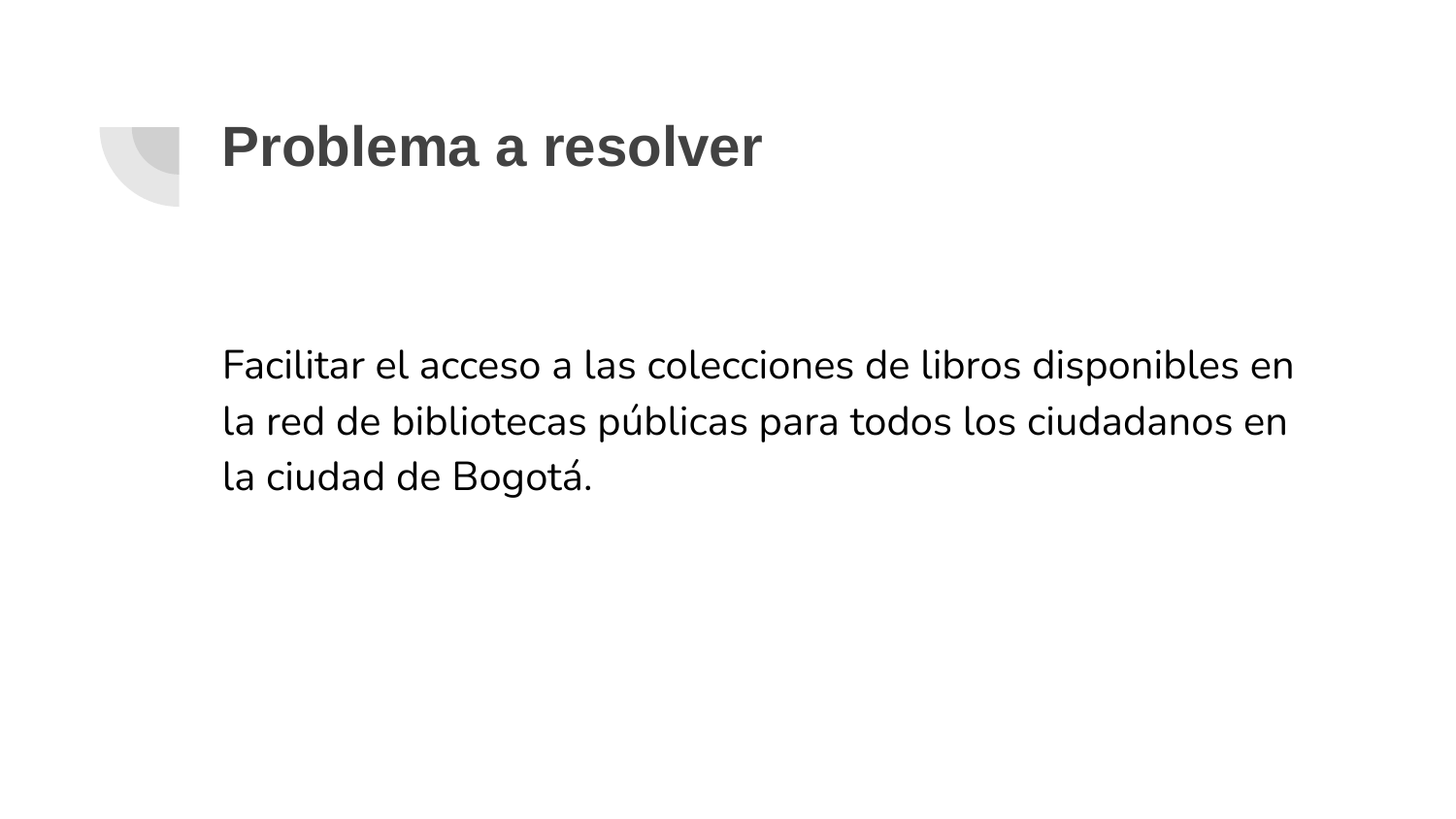

# Problema a resolver
Facilitar el acceso a las colecciones de libros disponibles en la red de bibliotecas públicas para todos los ciudadanos en la ciudad de Bogotá.